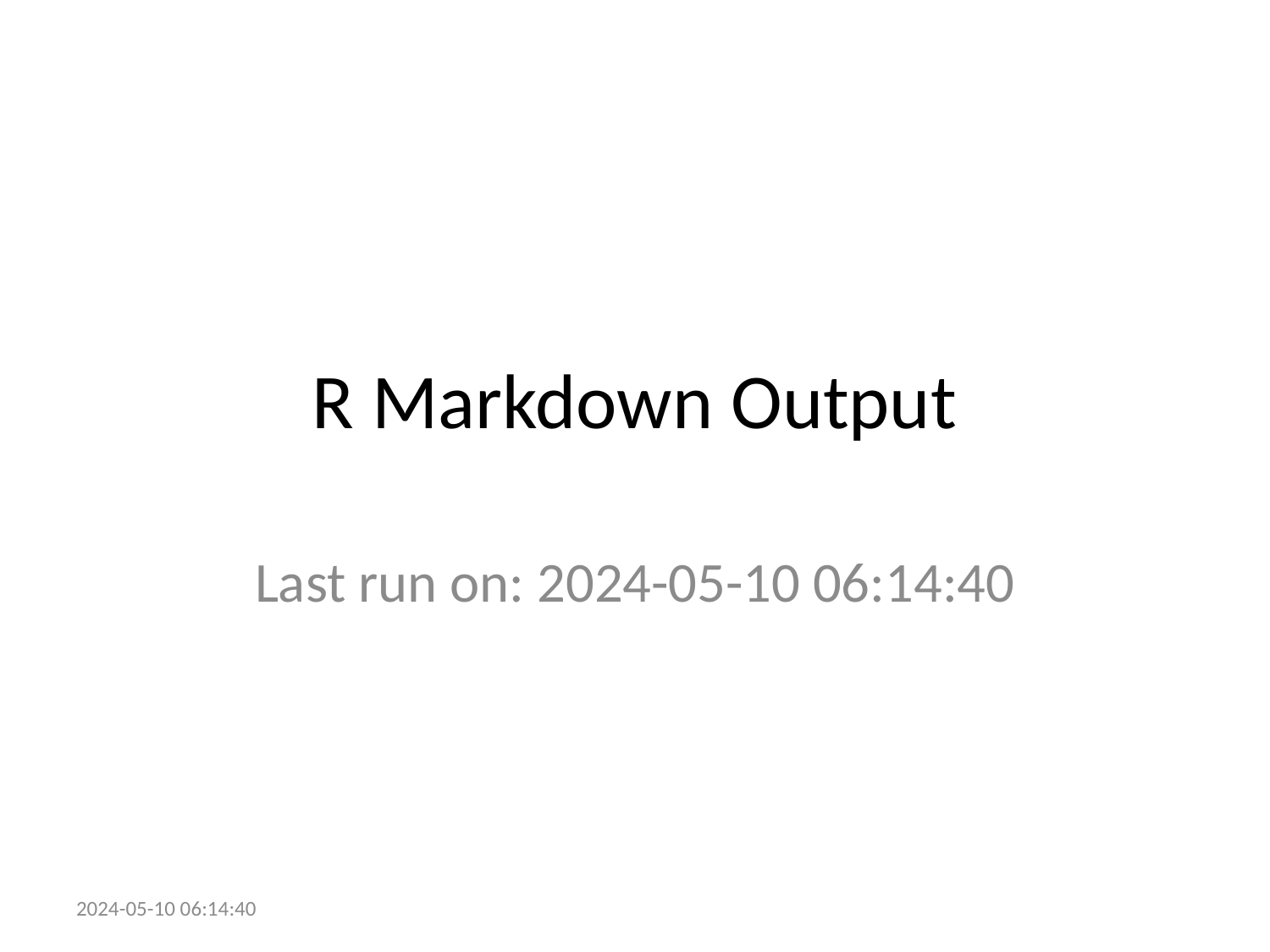

# R Markdown Output
Last run on: 2024-05-10 06:14:40
2024-05-10 06:14:40